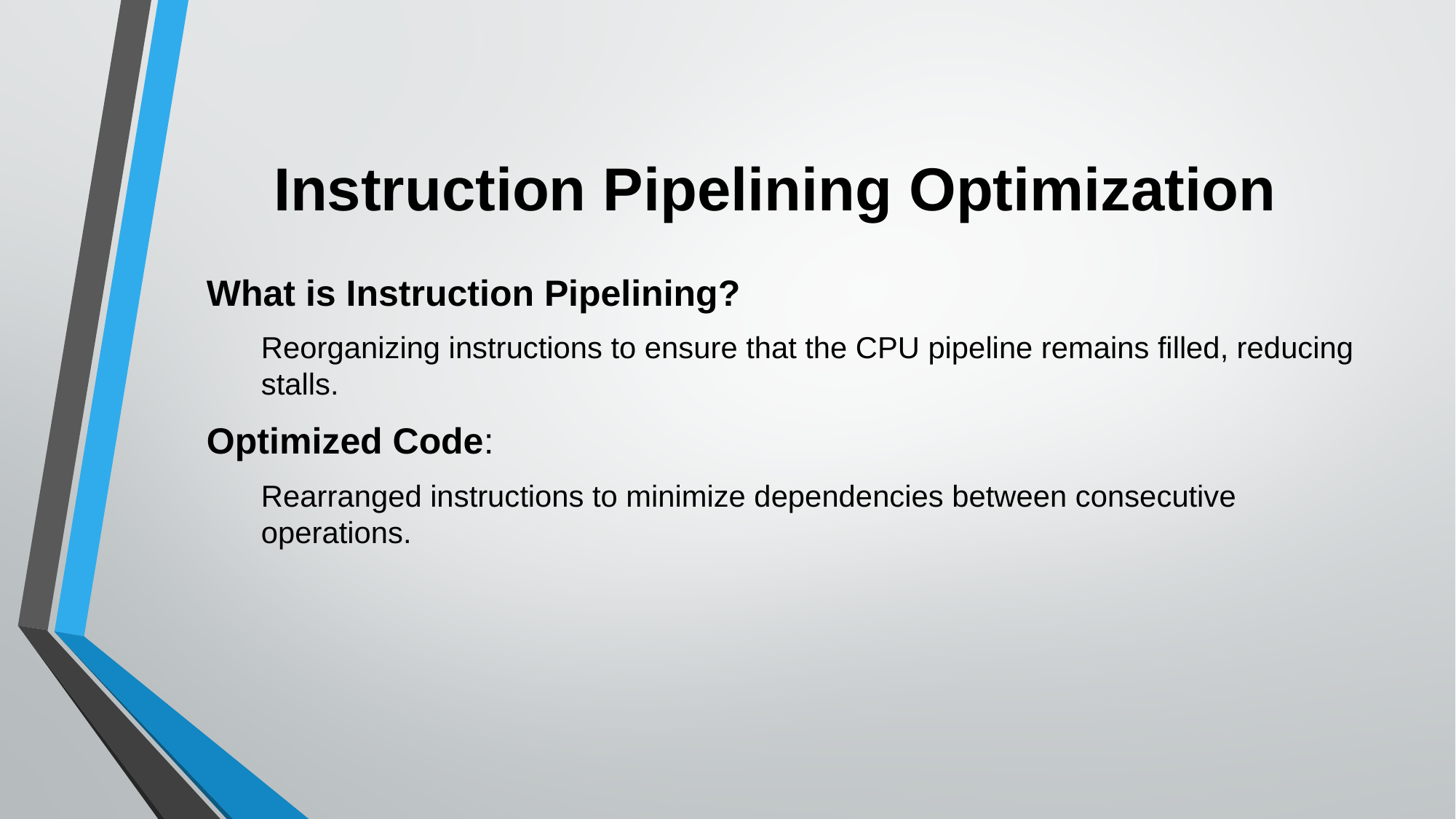

# Instruction Pipelining Optimization
What is Instruction Pipelining?
Reorganizing instructions to ensure that the CPU pipeline remains filled, reducing stalls.
Optimized Code:
Rearranged instructions to minimize dependencies between consecutive operations.